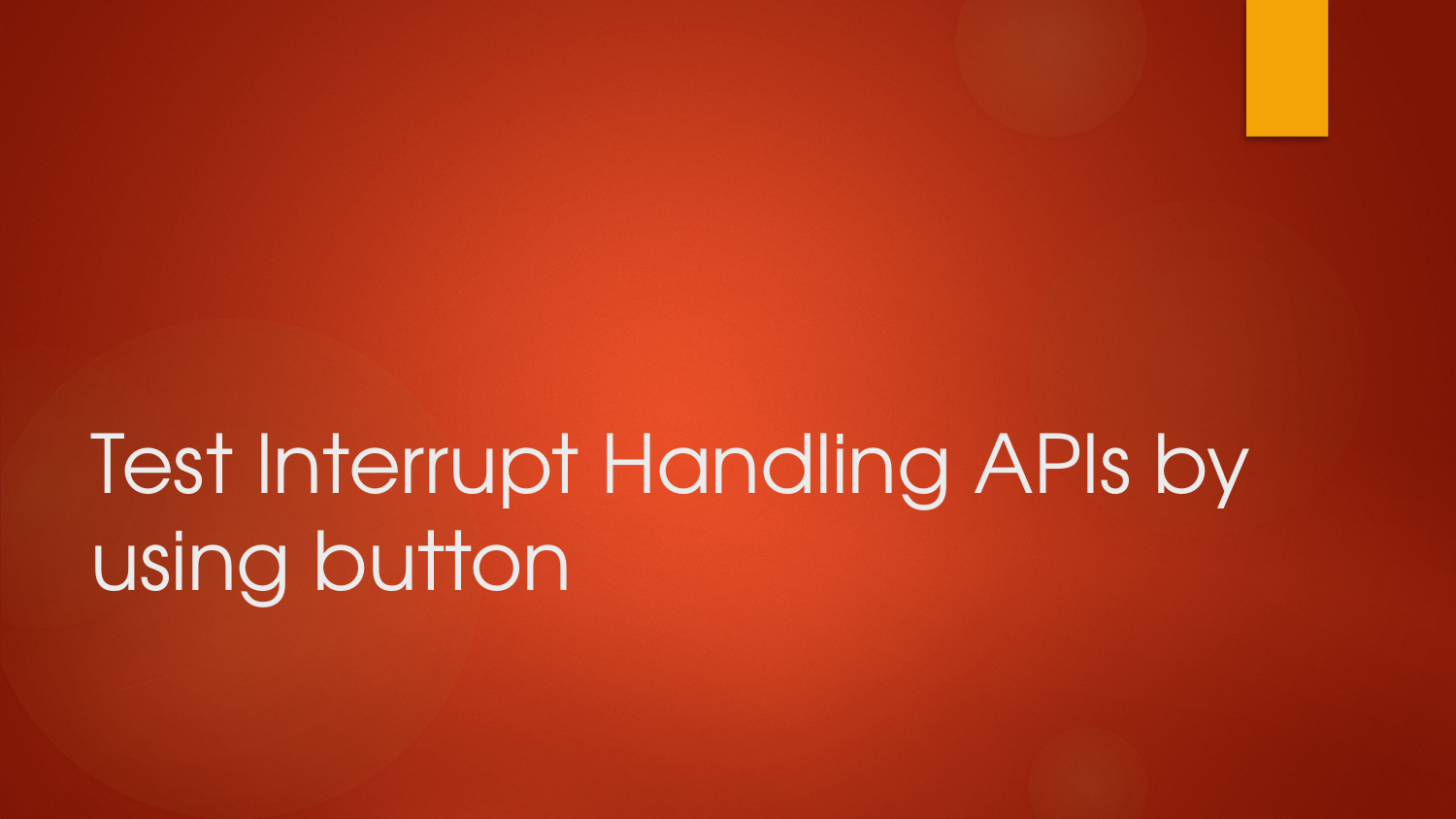

Test Interrupt Handling APIs by using button